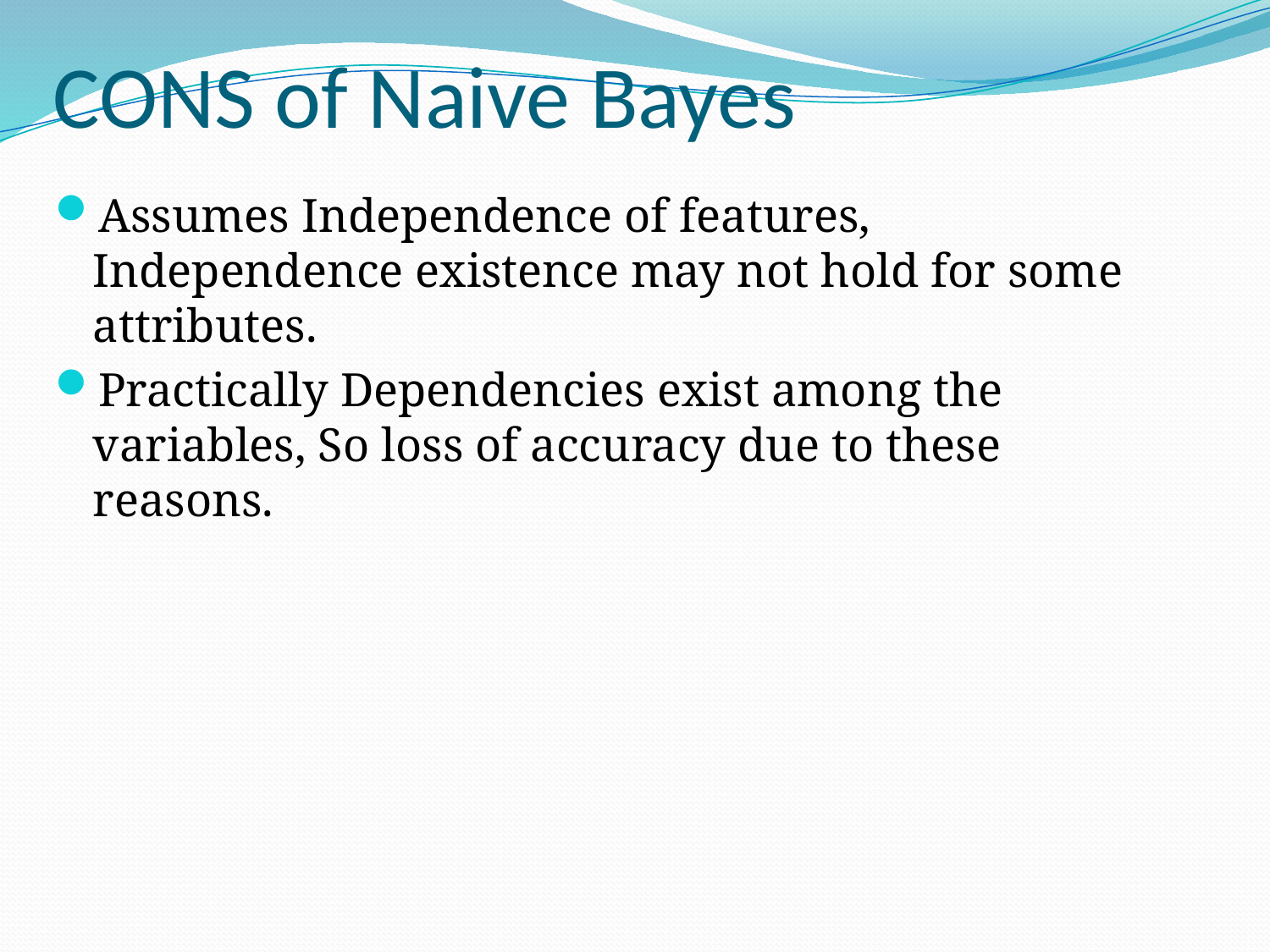

# CONS of Naive Bayes
Assumes Independence of features, Independence existence may not hold for some attributes.
Practically Dependencies exist among the variables, So loss of accuracy due to these reasons.